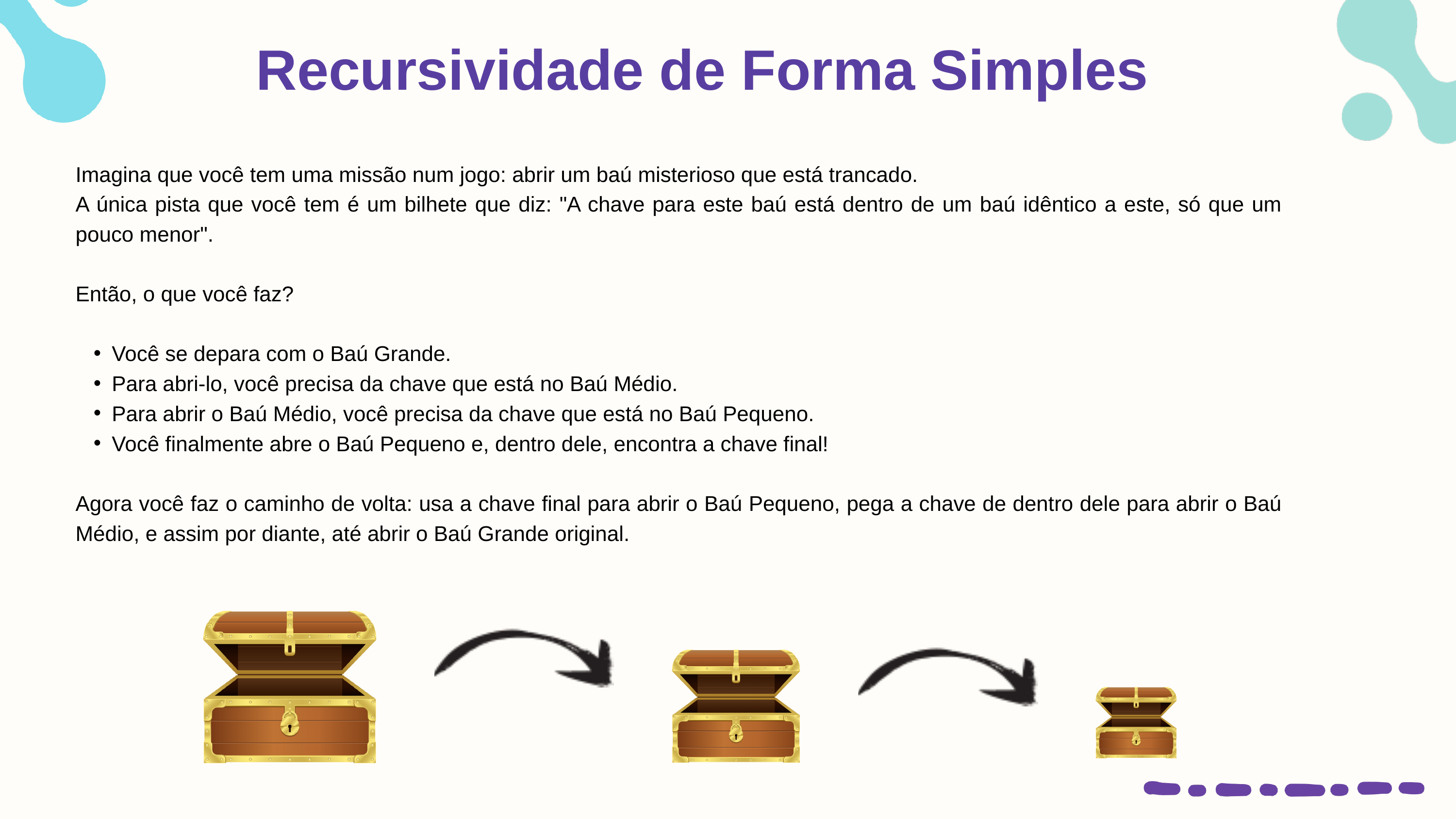

Recursividade de Forma Simples
Imagina que você tem uma missão num jogo: abrir um baú misterioso que está trancado.
A única pista que você tem é um bilhete que diz: "A chave para este baú está dentro de um baú idêntico a este, só que um pouco menor".

Então, o que você faz?

Você se depara com o Baú Grande.
Para abri-lo, você precisa da chave que está no Baú Médio.
Para abrir o Baú Médio, você precisa da chave que está no Baú Pequeno.
Você finalmente abre o Baú Pequeno e, dentro dele, encontra a chave final!

Agora você faz o caminho de volta: usa a chave final para abrir o Baú Pequeno, pega a chave de dentro dele para abrir o Baú Médio, e assim por diante, até abrir o Baú Grande original.